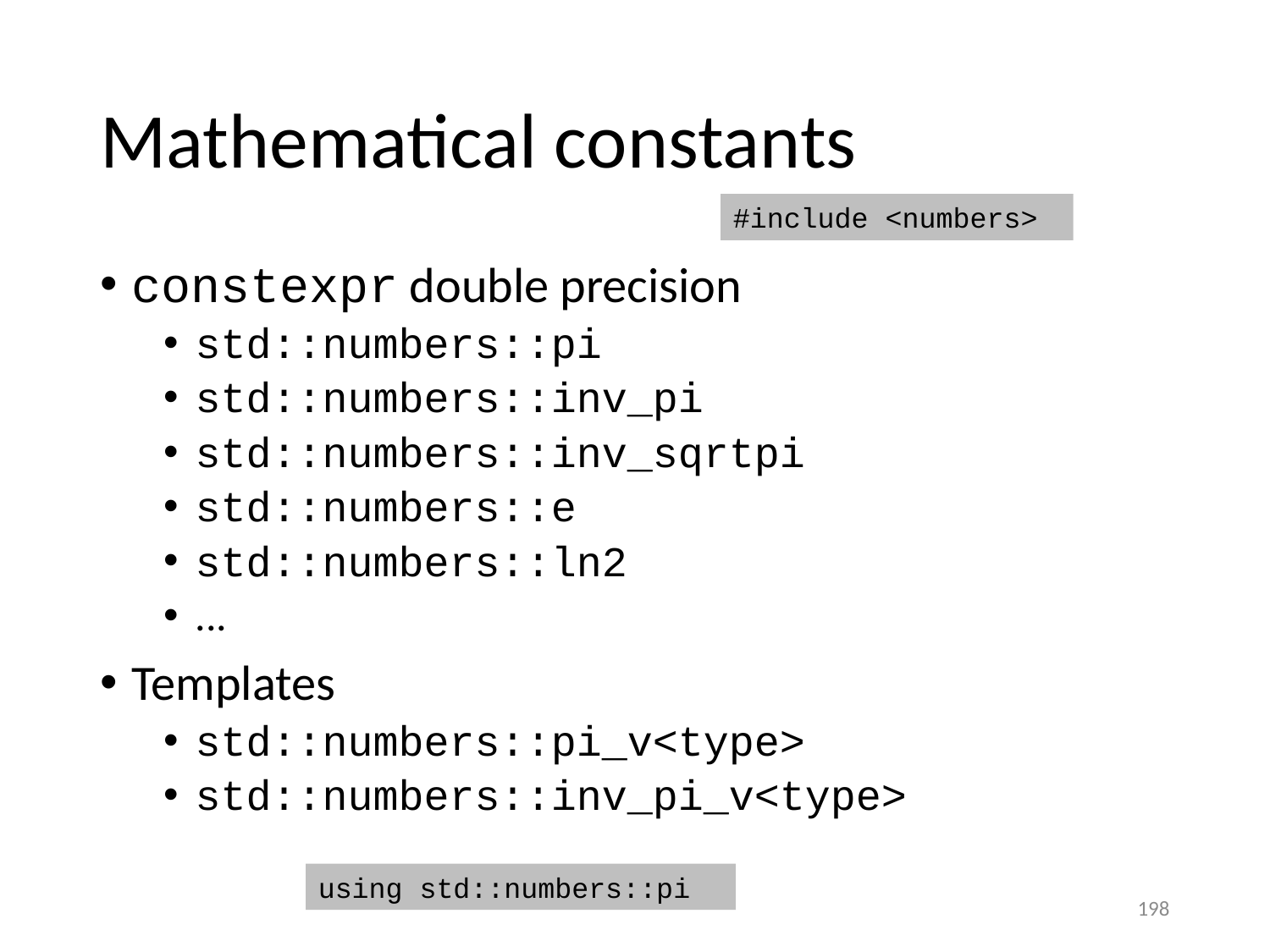

# Mathematical constants
#include <numbers>
constexpr double precision
std::numbers::pi
std::numbers::inv_pi
std::numbers::inv_sqrtpi
std::numbers::e
std::numbers::ln2
...
Templates
std::numbers::pi_v<type>
std::numbers::inv_pi_v<type>
using std::numbers::pi
198